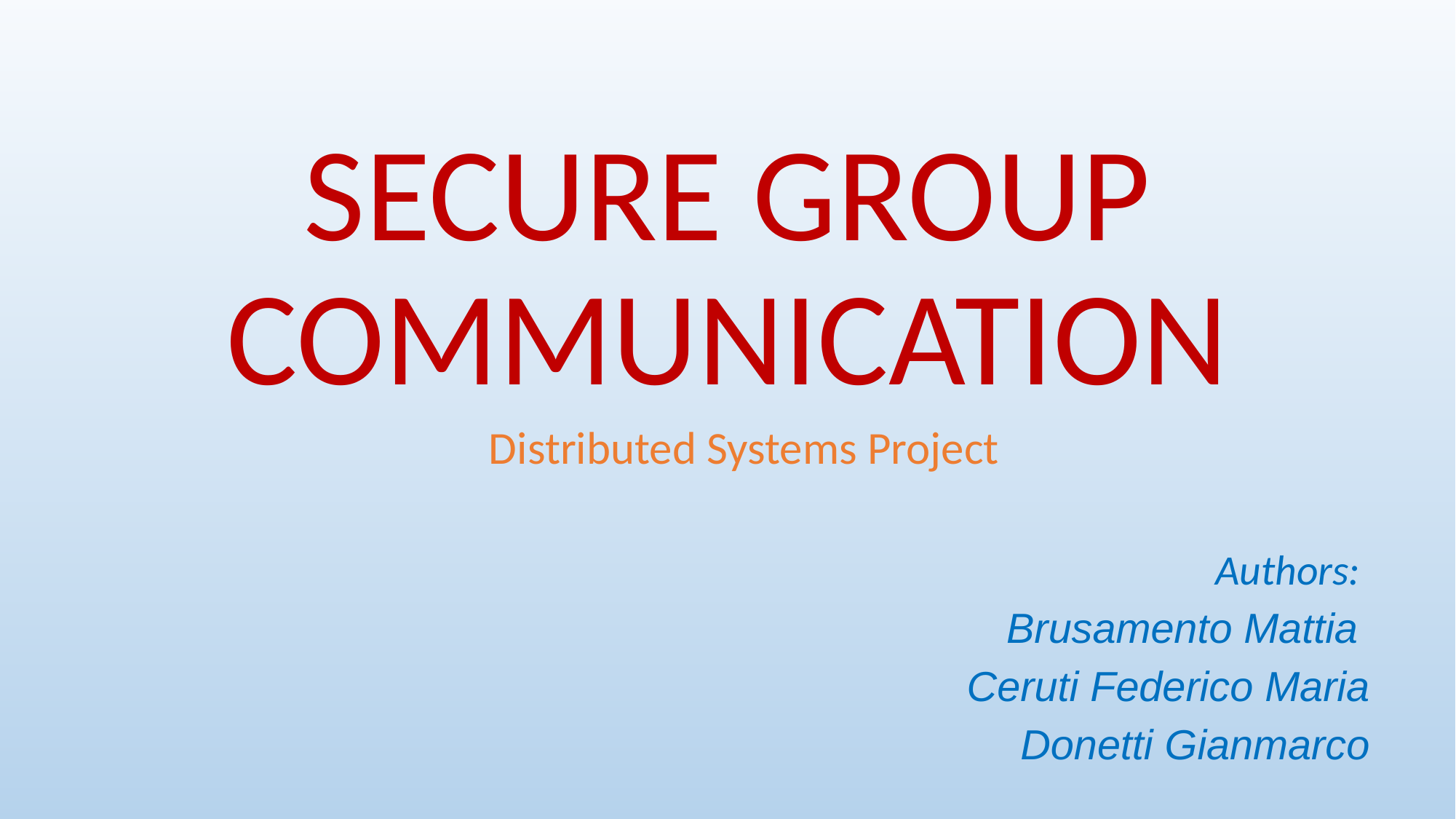

# SECURE GROUP COMMUNICATION
Distributed Systems Project

Authors:
Brusamento Mattia
Ceruti Federico Maria
Donetti Gianmarco